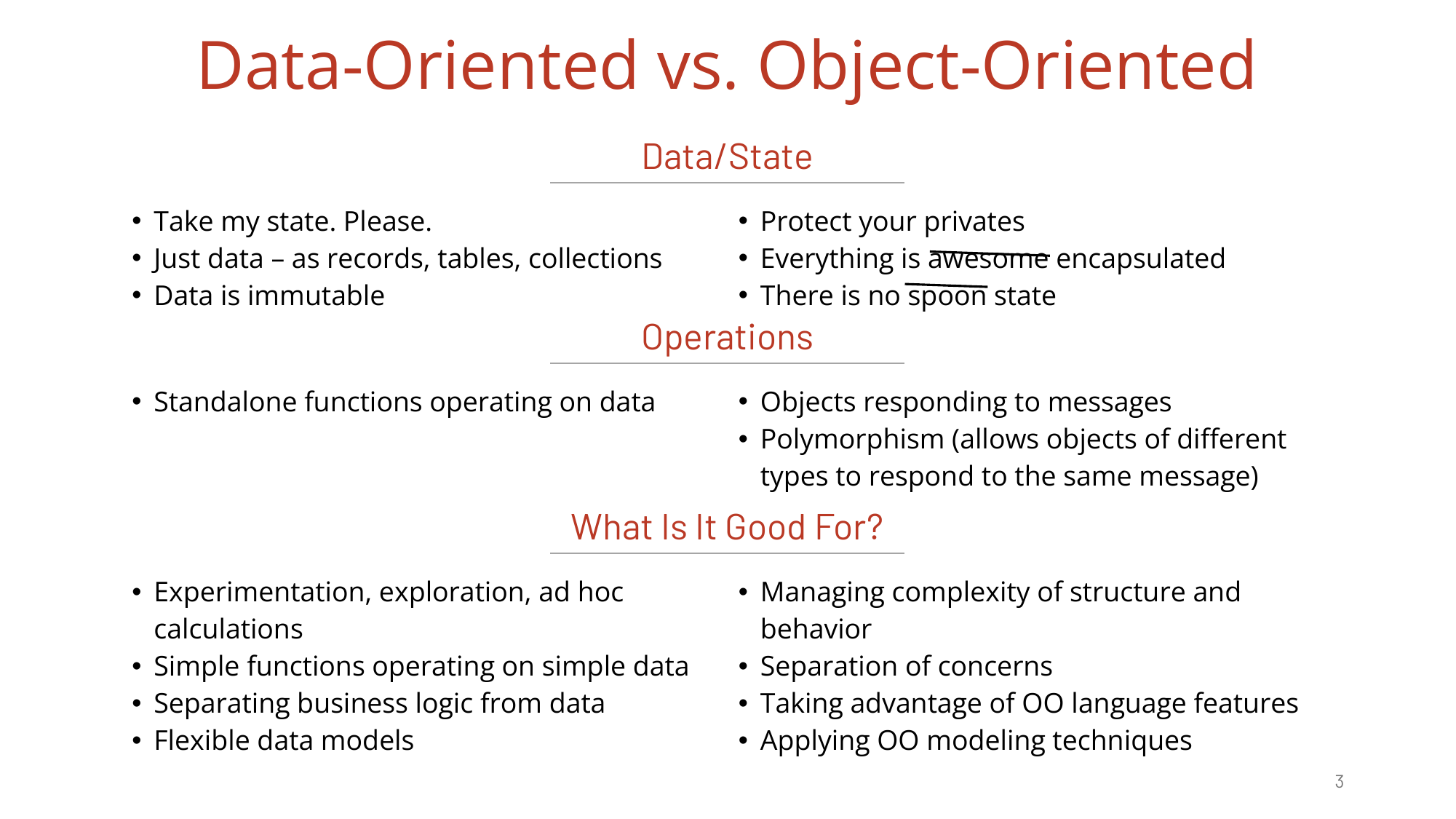

# Data-Oriented vs. Object-Oriented
Data/State
| Take my state. Please. Just data – as records, tables, collections Data is immutable | Protect your privates Everything is awesome encapsulated There is no spoon state |
| --- | --- |
Operations
| Standalone functions operating on data | Objects responding to messages Polymorphism (allows objects of different types to respond to the same message) |
| --- | --- |
What Is It Good For?
| Experimentation, exploration, ad hoc calculations Simple functions operating on simple data Separating business logic from data Flexible data models | Managing complexity of structure and behavior Separation of concerns Taking advantage of OO language features Applying OO modeling techniques |
| --- | --- |
3